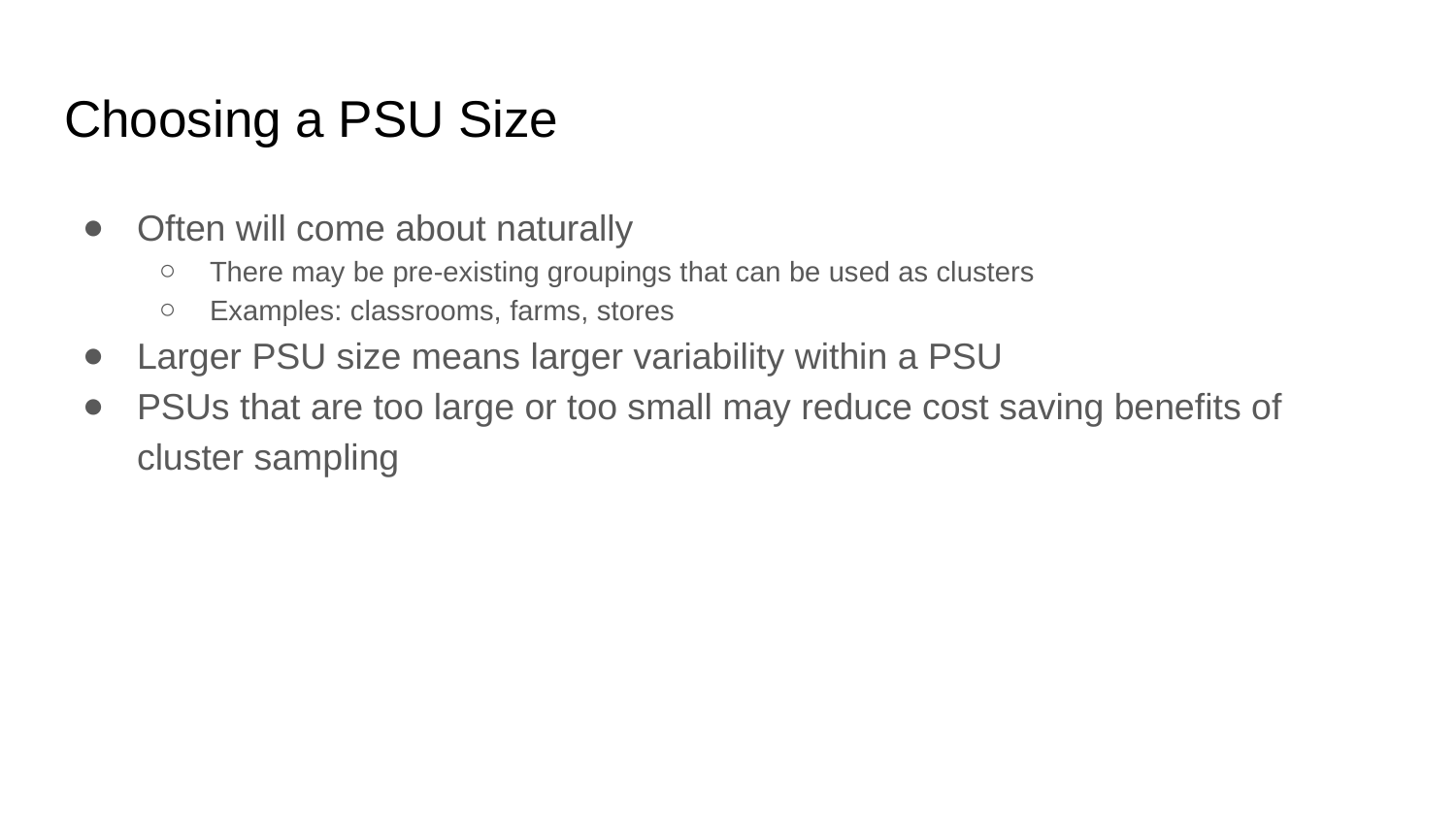

# Choosing a PSU Size
Often will come about naturally
There may be pre-existing groupings that can be used as clusters
Examples: classrooms, farms, stores
Larger PSU size means larger variability within a PSU
PSUs that are too large or too small may reduce cost saving benefits of cluster sampling